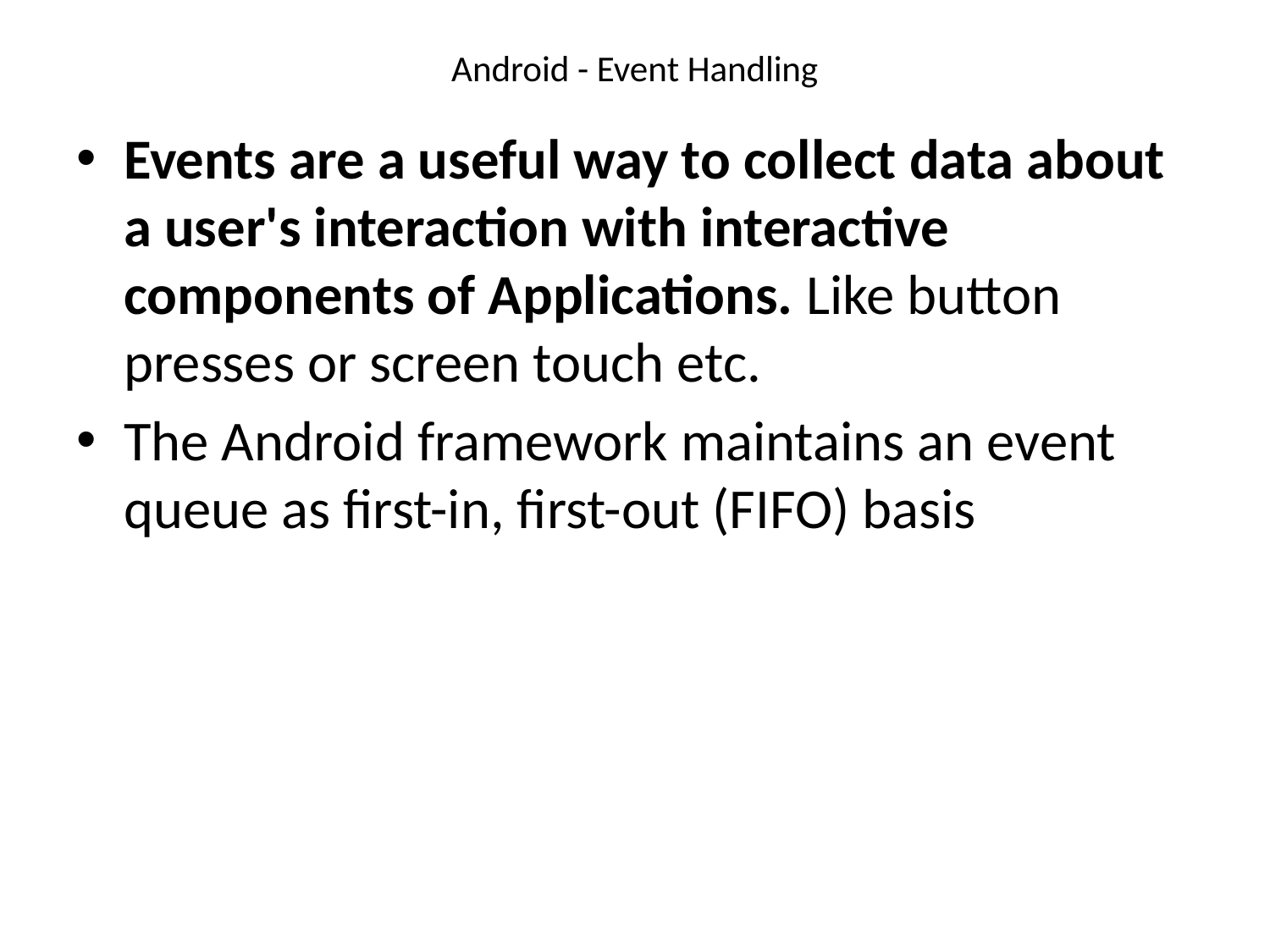

# Android - Event Handling
Events are a useful way to collect data about a user's interaction with interactive components of Applications. Like button presses or screen touch etc.
The Android framework maintains an event queue as first-in, first-out (FIFO) basis